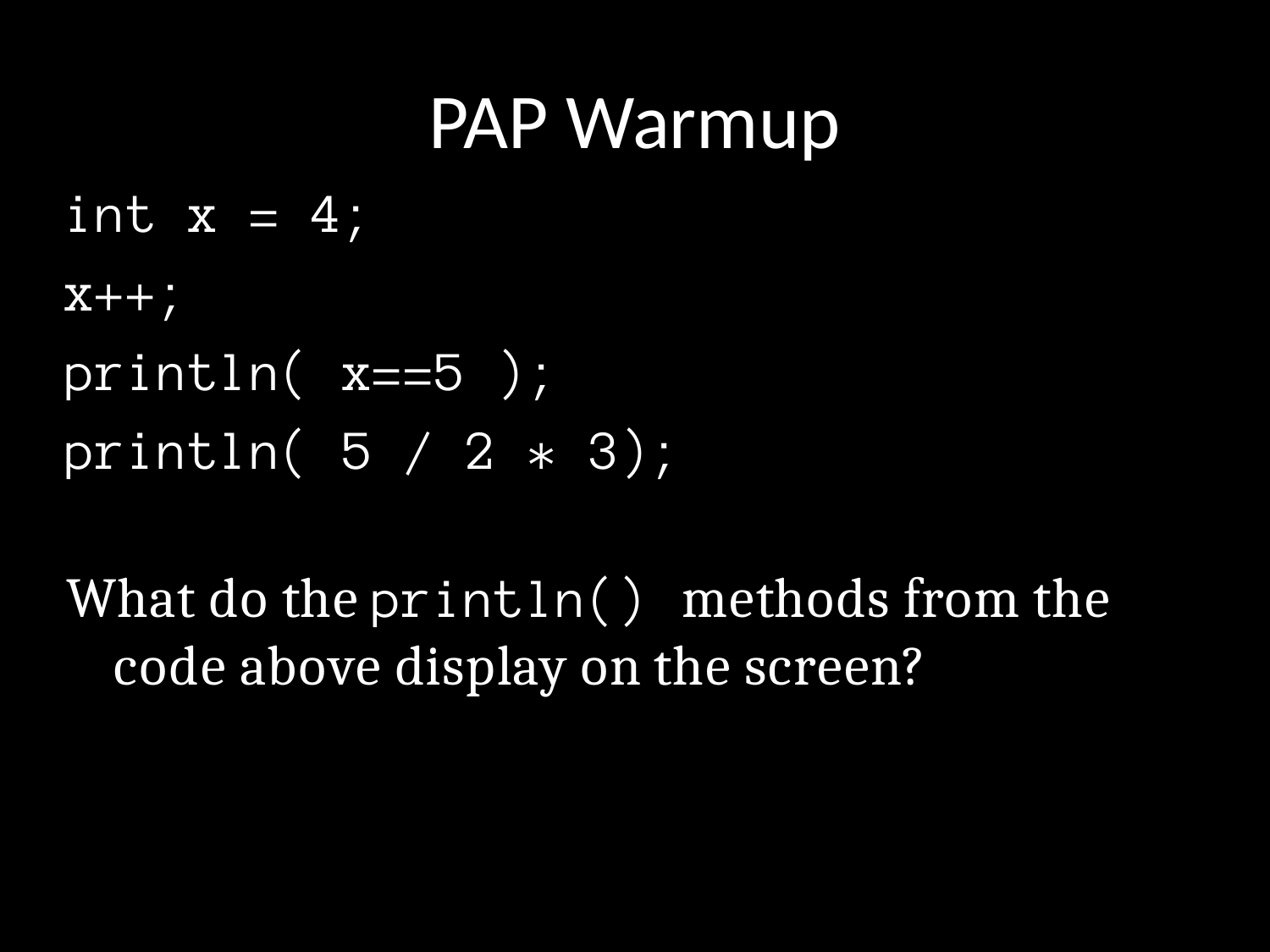

# PAP Warmup
int x = 4;
x++;
println( x==5 );
println( 5 / 2 * 3);

What do the println() methods from the code above display on the screen?